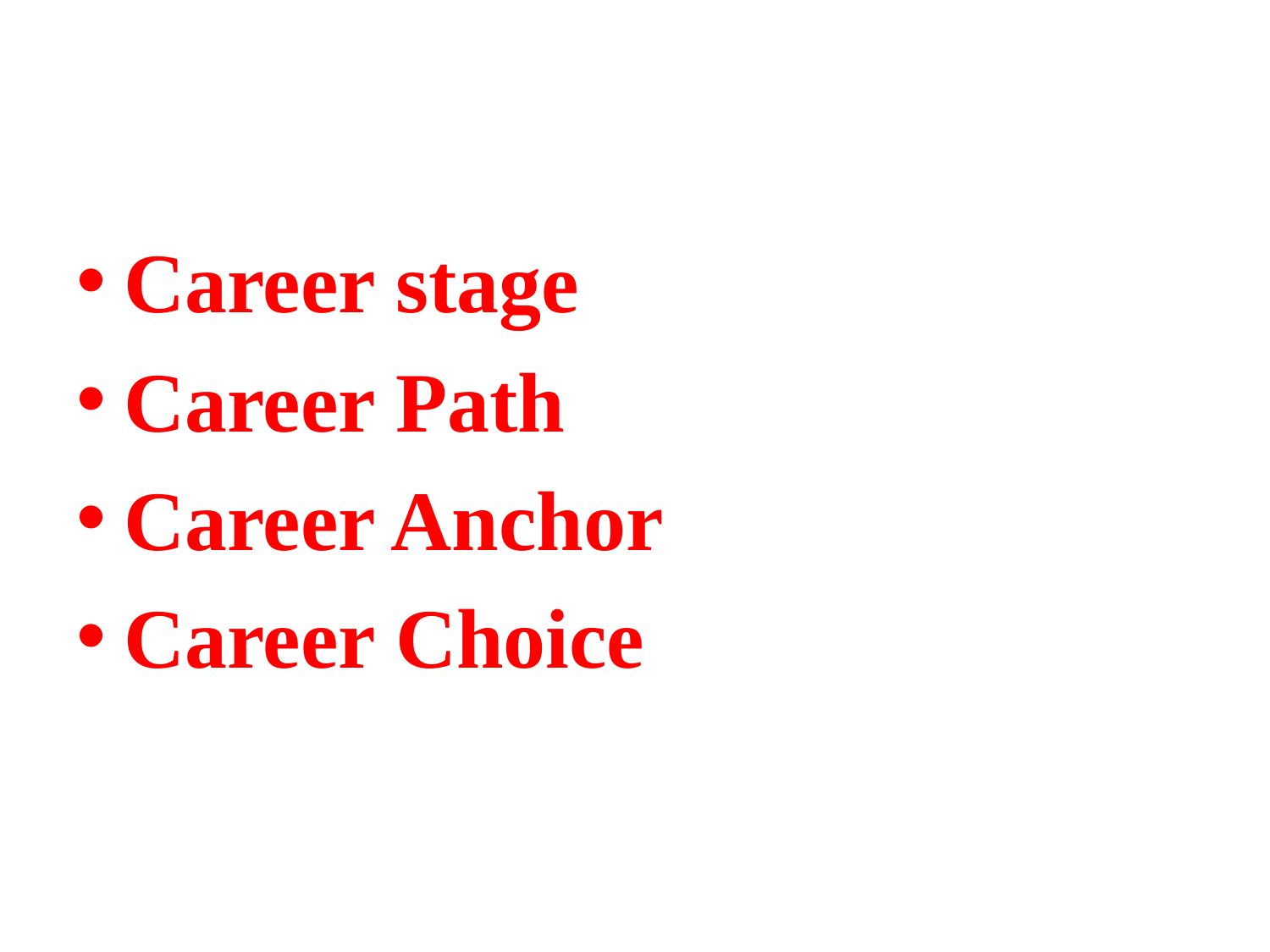

Career stage
Career Path
Career Anchor
Career Choice